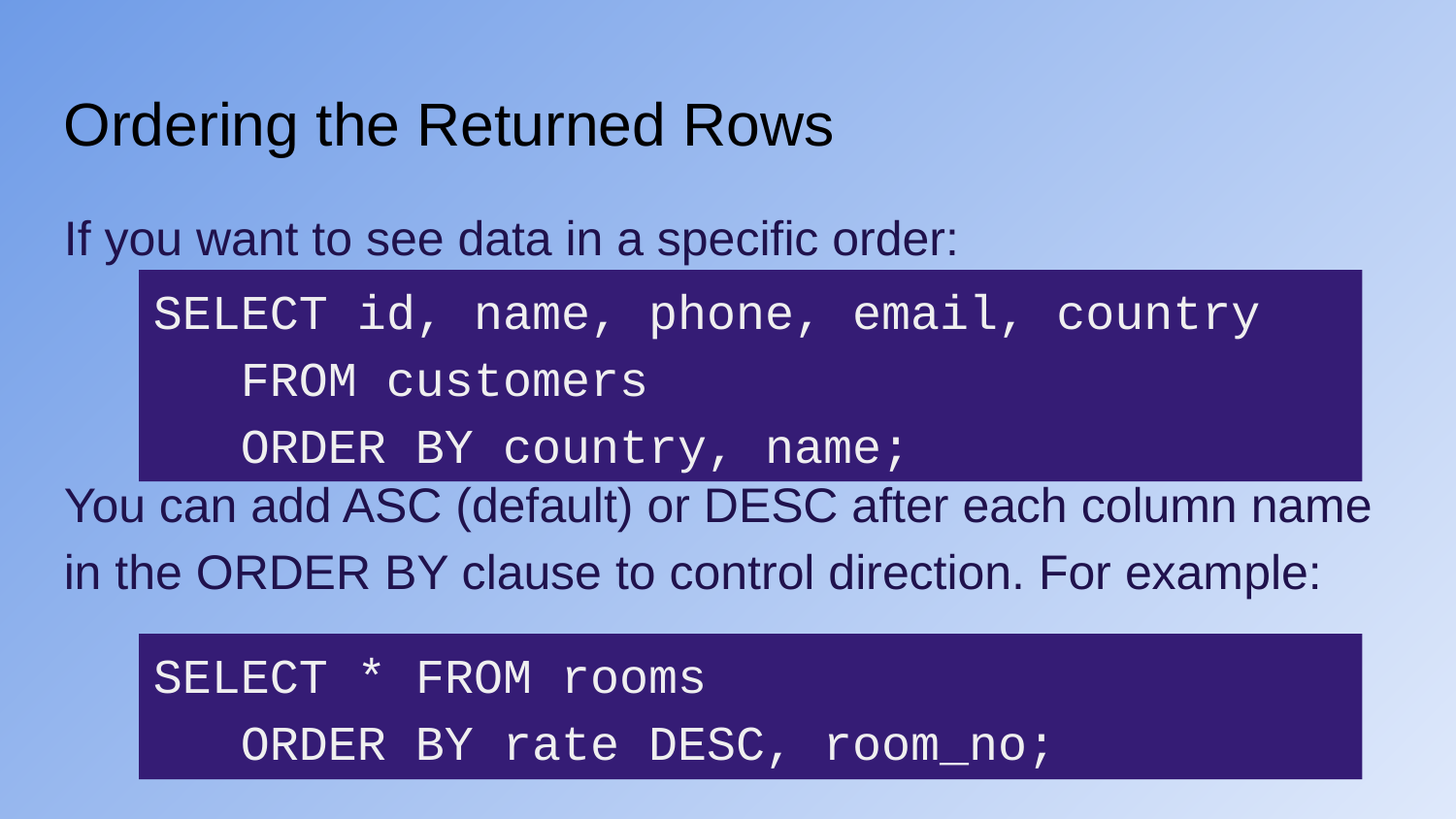

Ordering the Returned Rows
If you want to see data in a specific order:

You can add ASC (default) or DESC after each column name in the ORDER BY clause to control direction. For example:

SELECT id, name, phone, email, country
   FROM customers
   ORDER BY country, name;
SELECT * FROM rooms
   ORDER BY rate DESC, room_no;